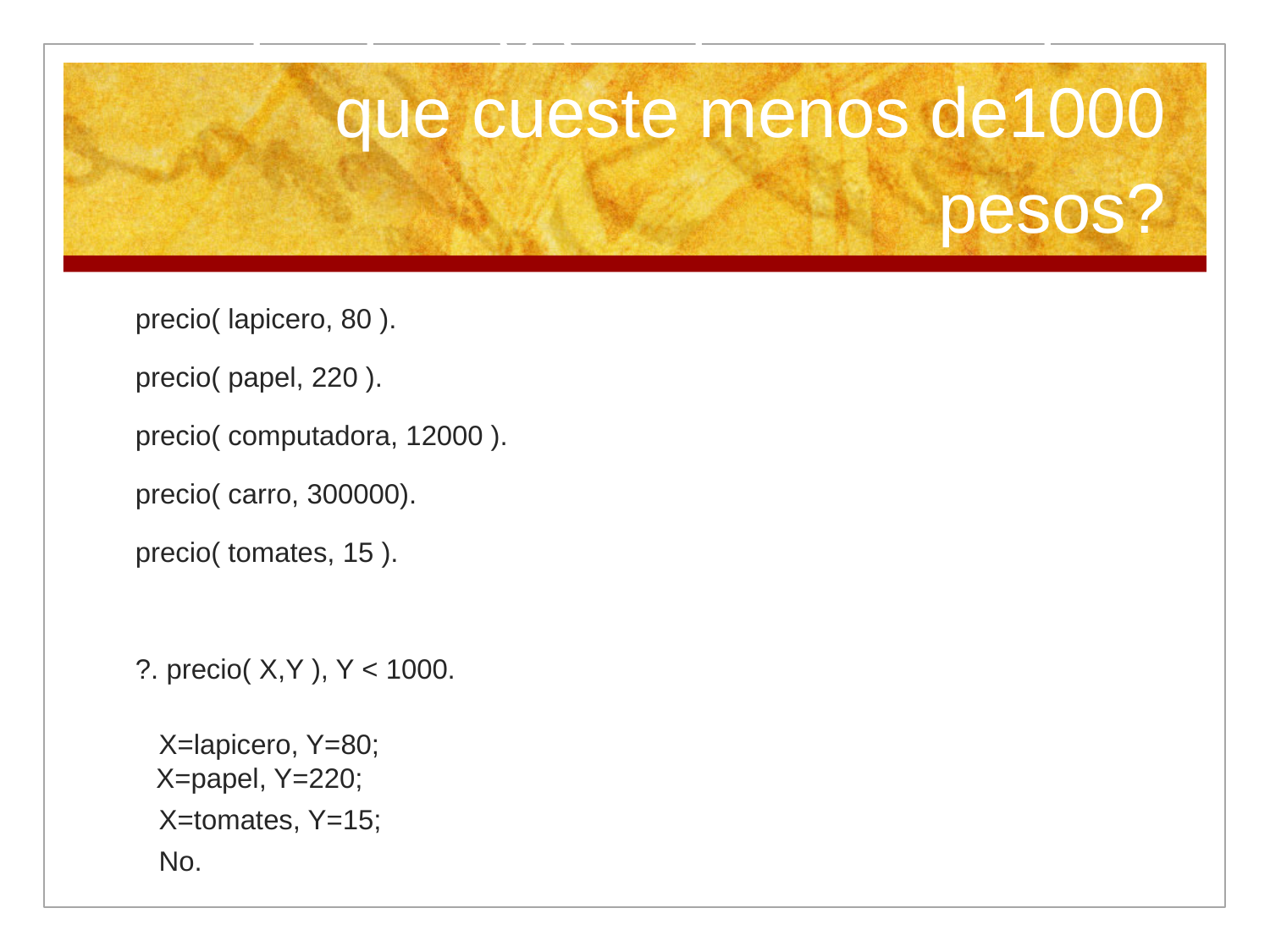

# Ejemplo: ¿Qué puedo comprar que cueste menos de1000 pesos?
    precio( lapicero, 80 ).
    precio( papel, 220 ).
    precio( computadora, 12000 ).
    precio( carro, 300000).
    precio( tomates, 15 ).

    ?. precio( X,Y ), Y < 1000.
       X=lapicero, Y=80;
  X=papel, Y=220;
       X=tomates, Y=15;
       No.